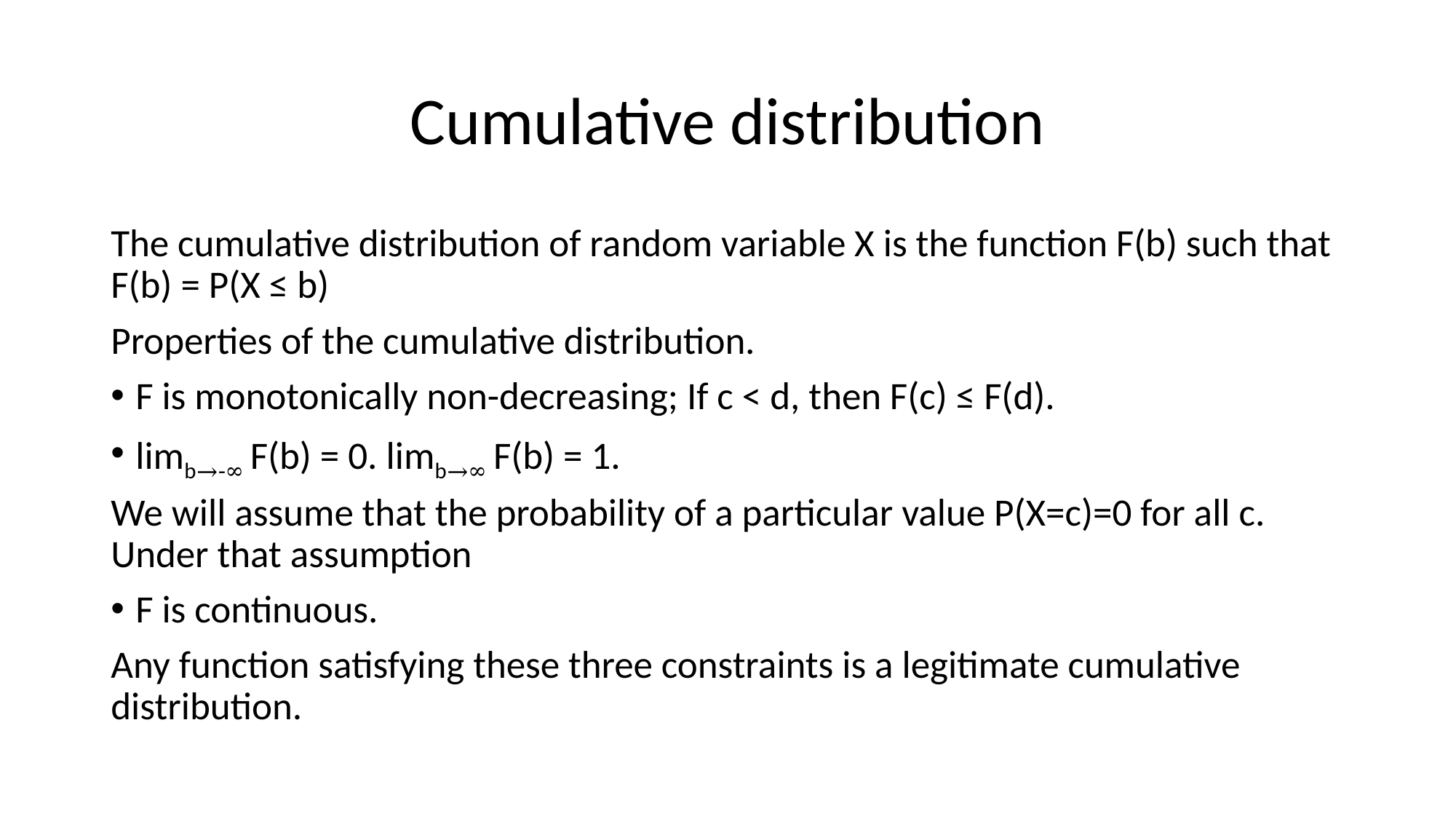

# Cumulative distribution
The cumulative distribution of random variable X is the function F(b) such that  F(b) = P(X ≤ b)
Properties of the cumulative distribution.
F is monotonically non-decreasing; If c < d, then F(c) ≤ F(d).
limb→-∞ F(b) = 0. limb→∞ F(b) = 1.
We will assume that the probability of a particular value P(X=c)=0 for all c. Under that assumption
F is continuous.
Any function satisfying these three constraints is a legitimate cumulative distribution.